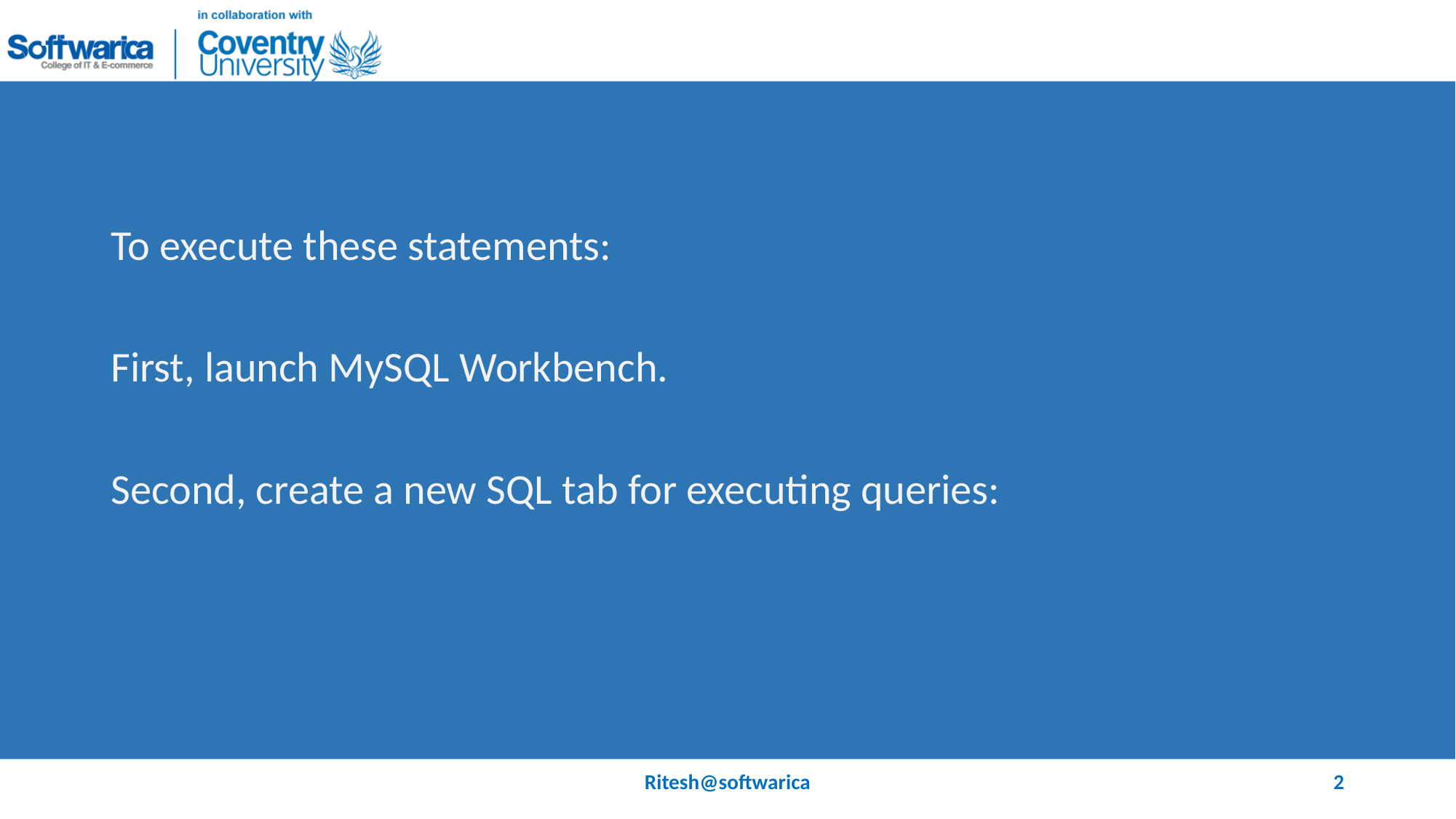

#
To execute these statements:

First, launch MySQL Workbench.

Second, create a new SQL tab for executing queries:
Ritesh@softwarica
2